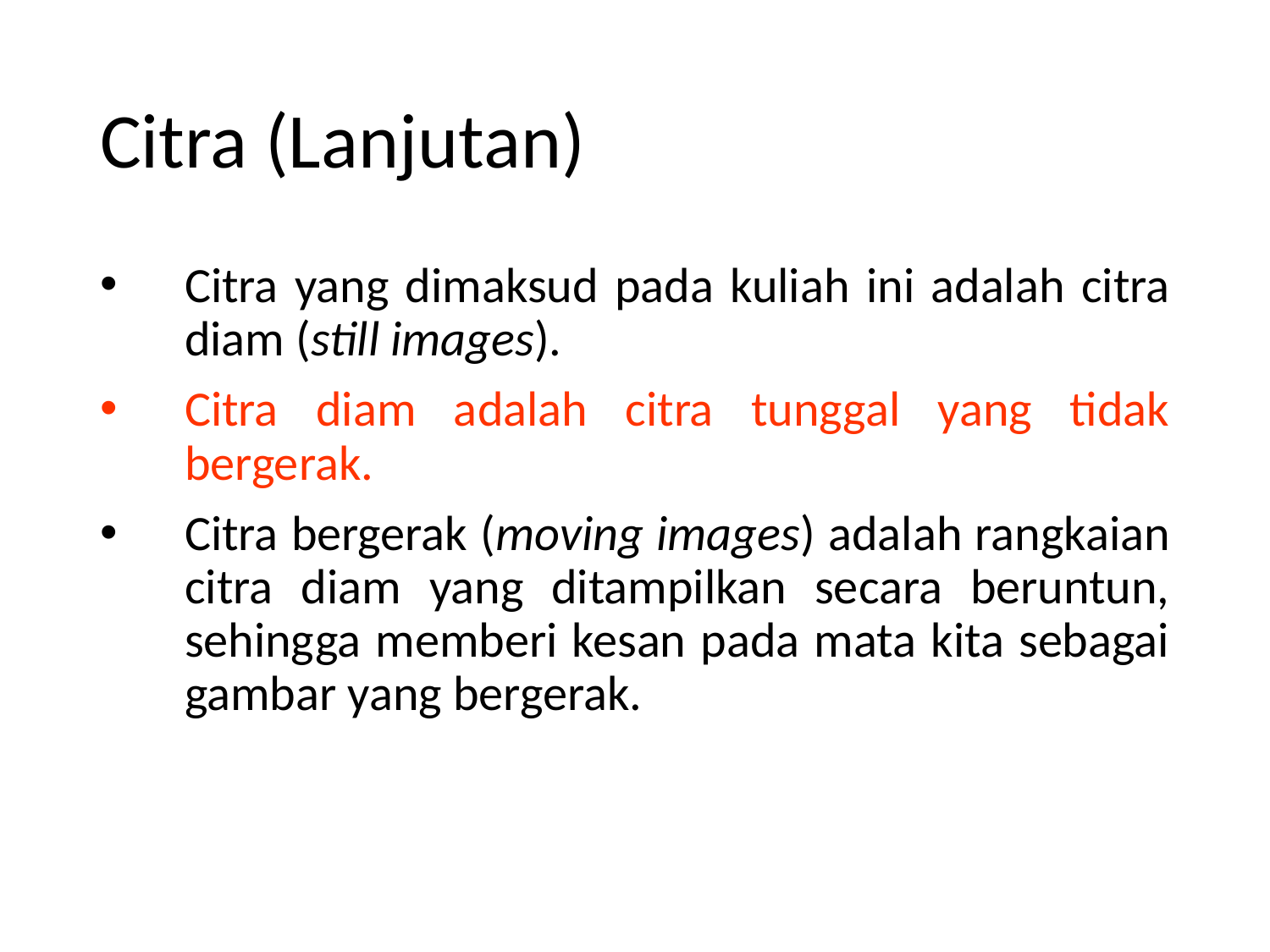

# Citra (Lanjutan)
Citra yang dimaksud pada kuliah ini adalah citra diam (still images).
Citra diam adalah citra tunggal yang tidak bergerak.
Citra bergerak (moving images) adalah rangkaian citra diam yang ditampilkan secara beruntun, sehingga memberi kesan pada mata kita sebagai gambar yang bergerak.